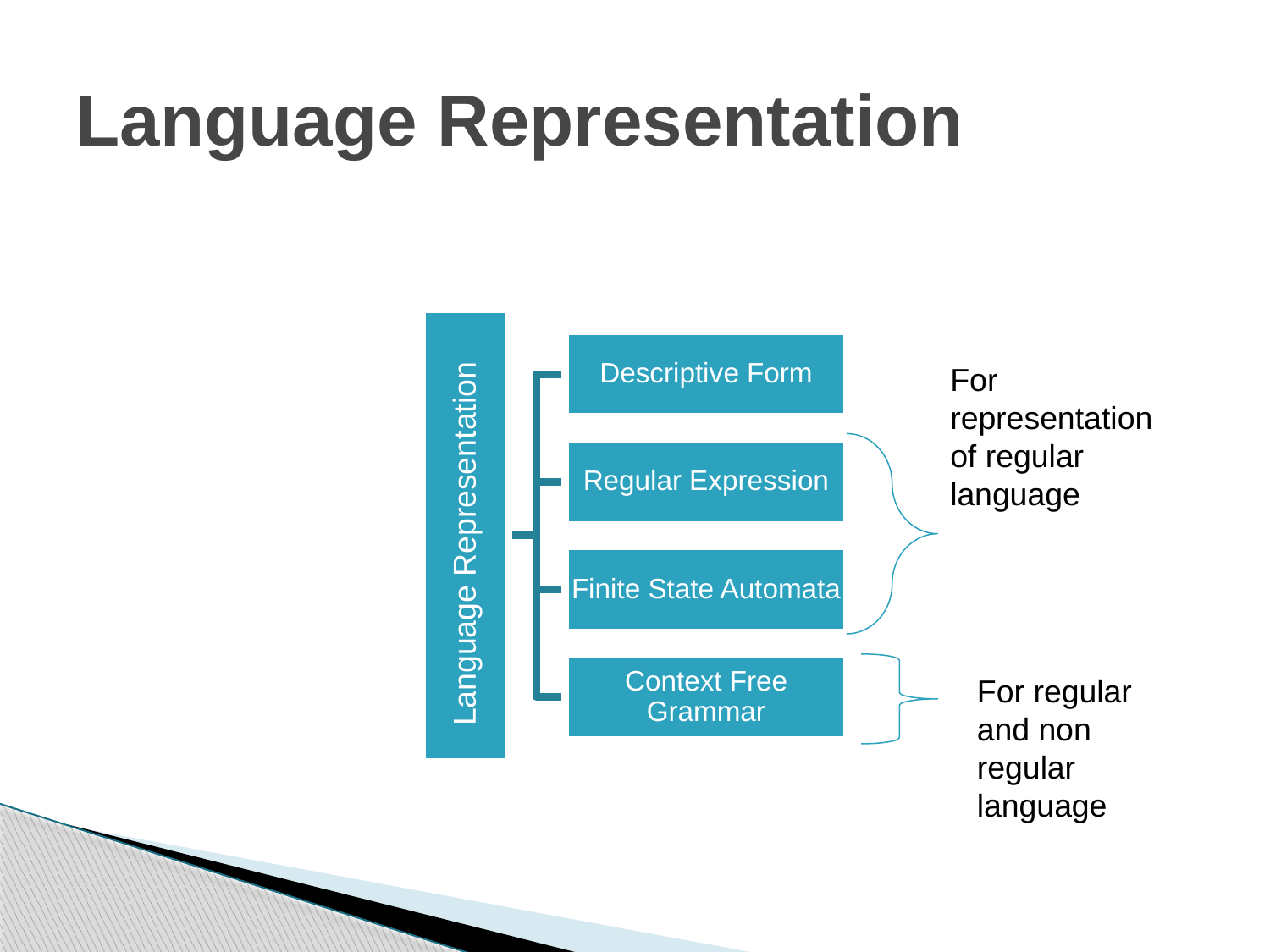

# Language Representation

Language Representation
Descriptive Form
Regular Expression
Finite State Automata
Context Free Grammar
For representation of regular language

For regular and non regular language